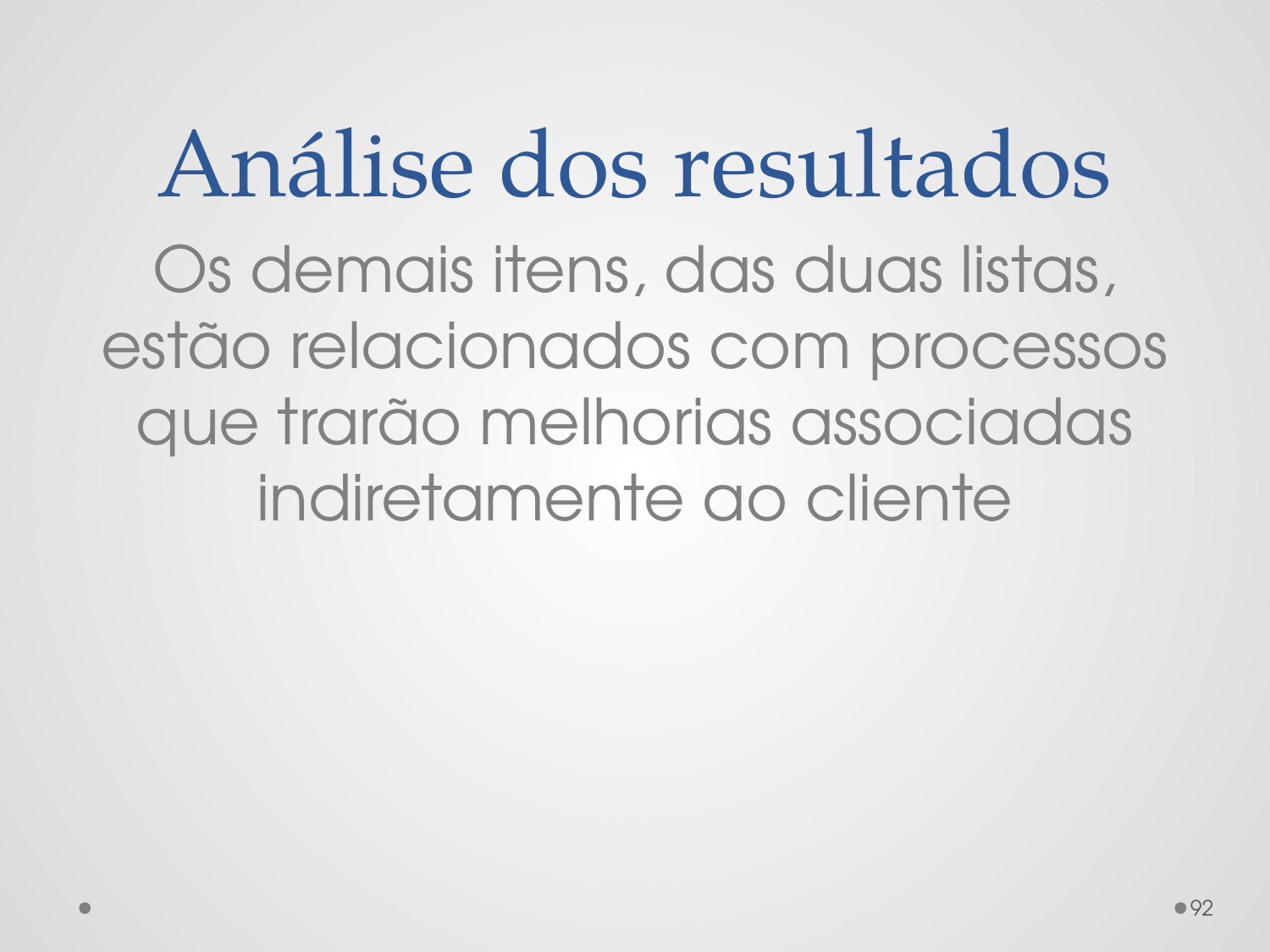

# Análise dos resultados
Os demais itens, das duas listas, estão relacionados com processos que trarão melhorias associadas indiretamente ao cliente
92